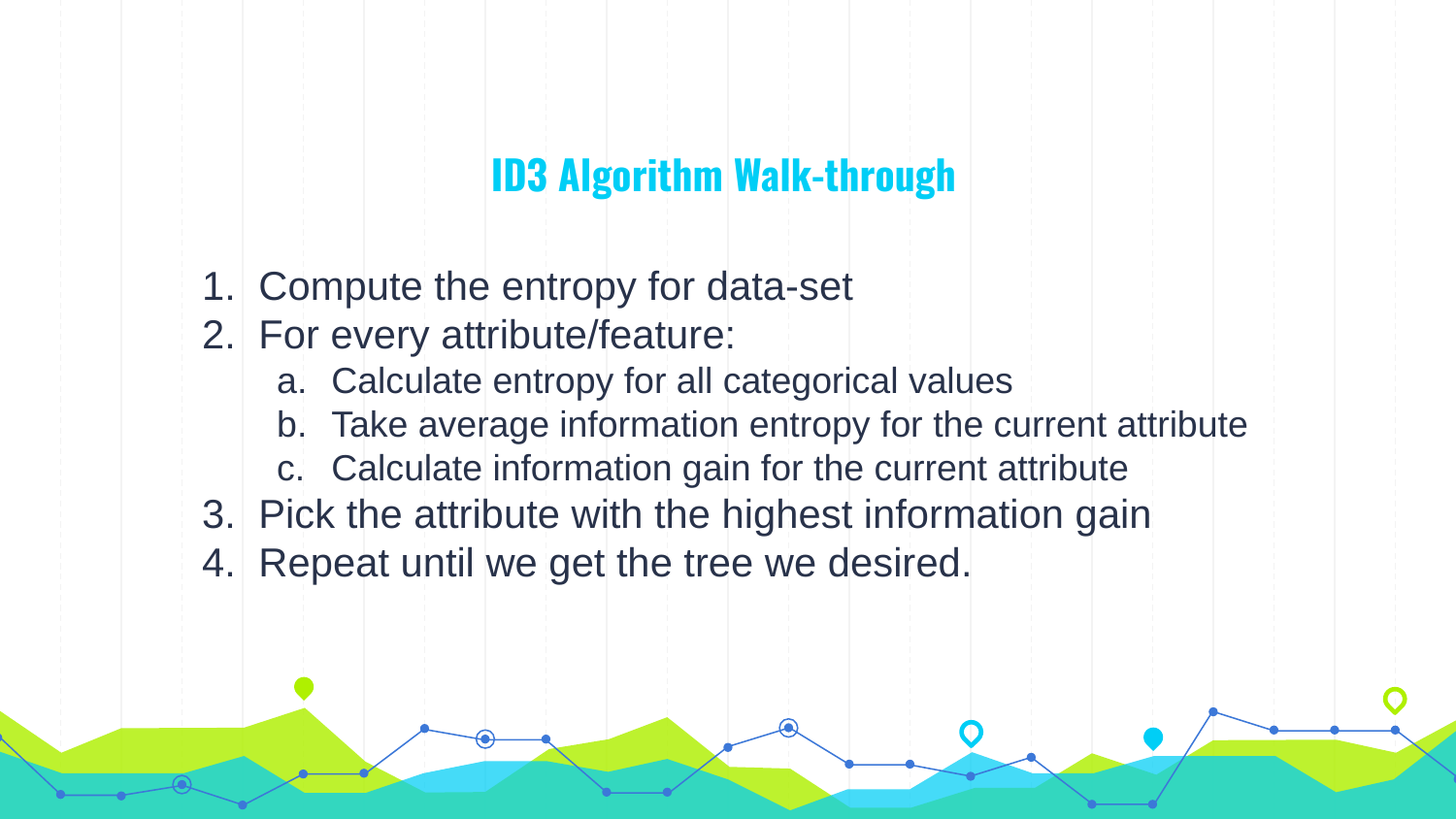

# ID3 Algorithm Walk-through
Compute the entropy for data-set
For every attribute/feature:
Calculate entropy for all categorical values
Take average information entropy for the current attribute
Calculate information gain for the current attribute
Pick the attribute with the highest information gain
Repeat until we get the tree we desired.